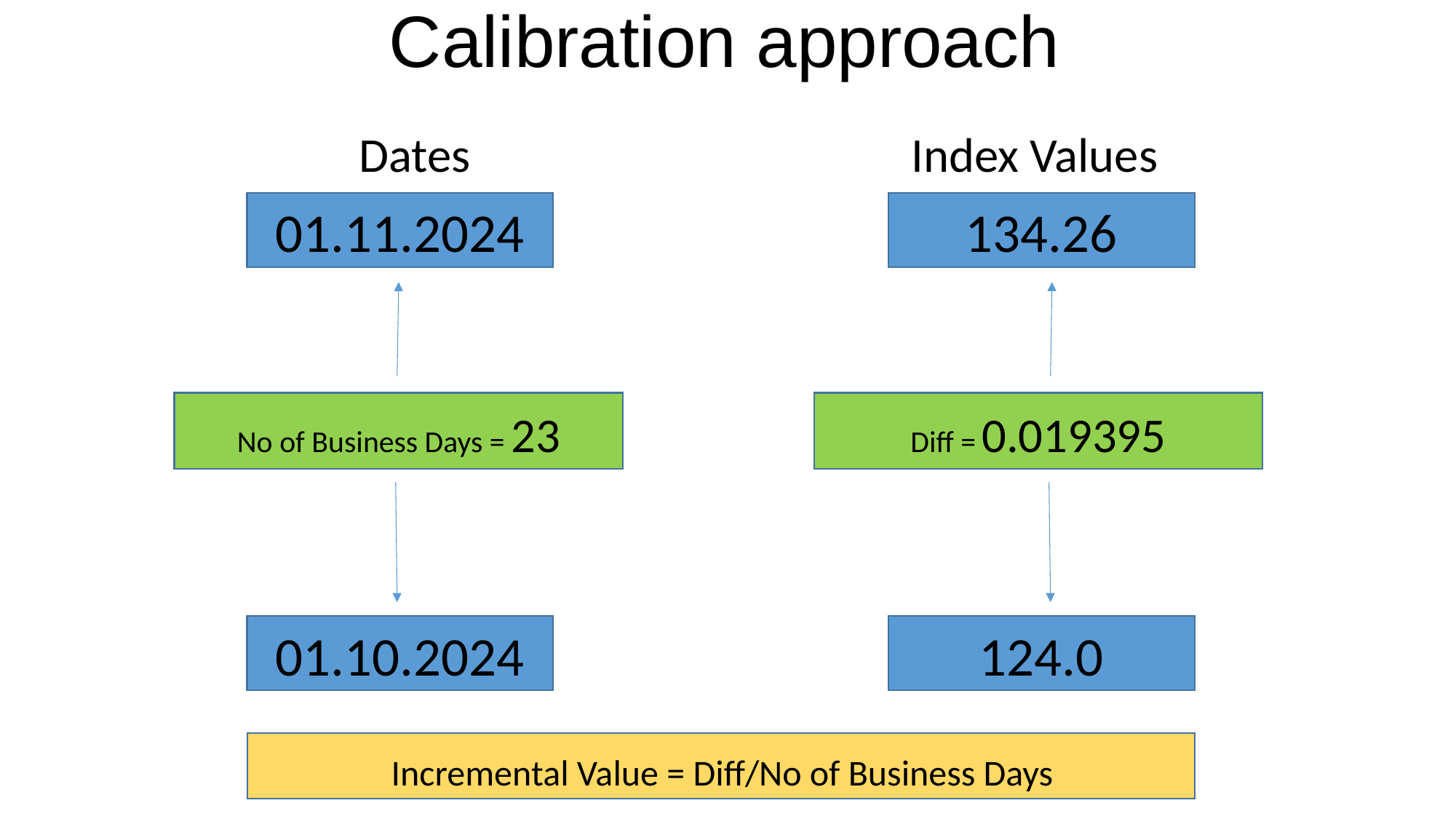

Calibration approach
Dates
Index Values

01.11.2024

134.26

No of Business Days = 23

Diff = 0.019395

01.10.2024

124.0

Incremental Value = Diff/No of Business Days